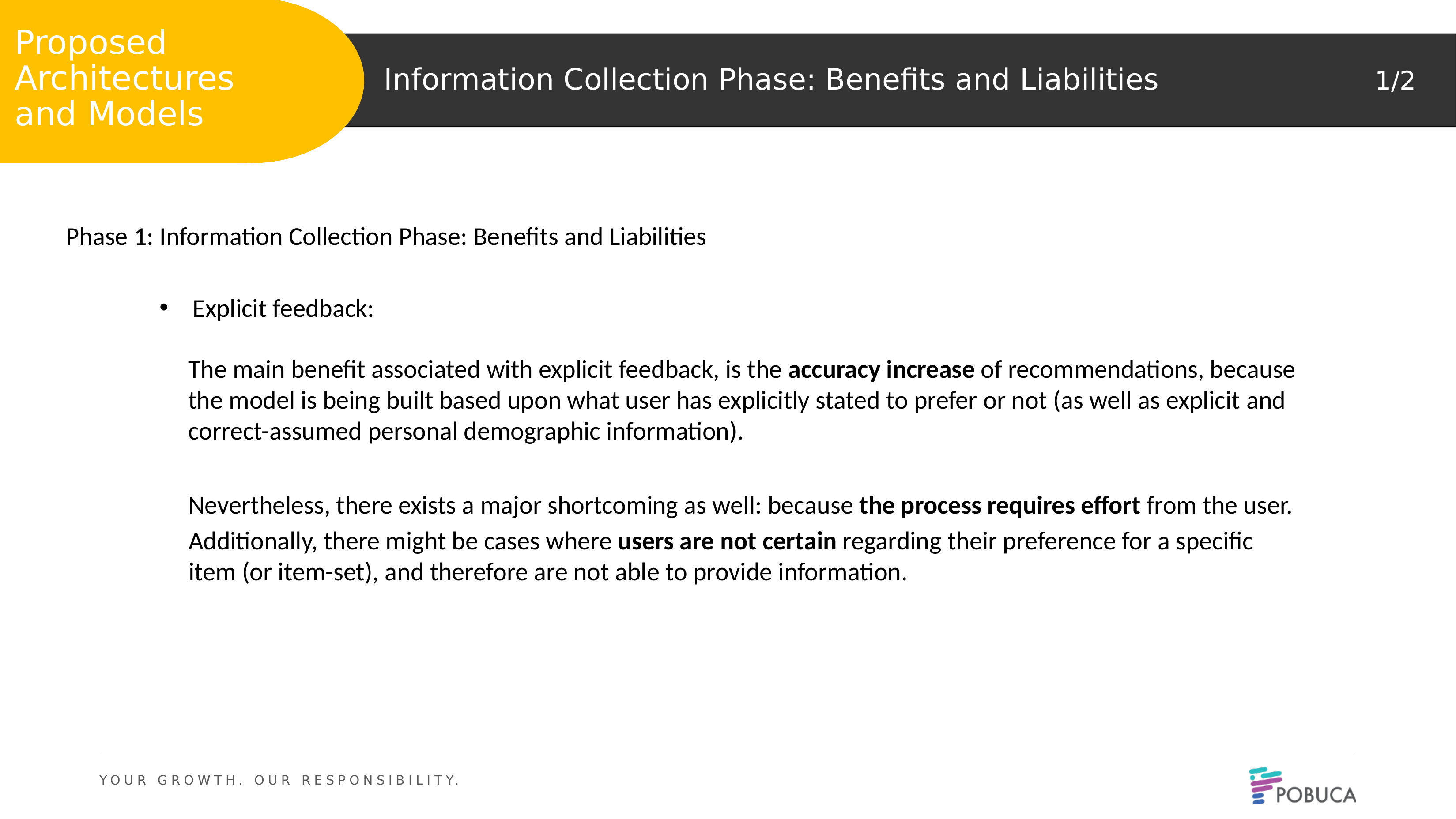

Proposed Architectures
and Models

Information Collection Phase: Benefits and Liabilities
1/2
Phase 1: Information Collection Phase: Benefits and Liabilities
Explicit feedback:
The main benefit associated with explicit feedback, is the accuracy increase of recommendations, because the model is being built based upon what user has explicitly stated to prefer or not (as well as explicit and correct-assumed personal demographic information).
Nevertheless, there exists a major shortcoming as well: because the process requires effort from the user.
Additionally, there might be cases where users are not certain regarding their preference for a specific item (or item-set), and therefore are not able to provide information.
2